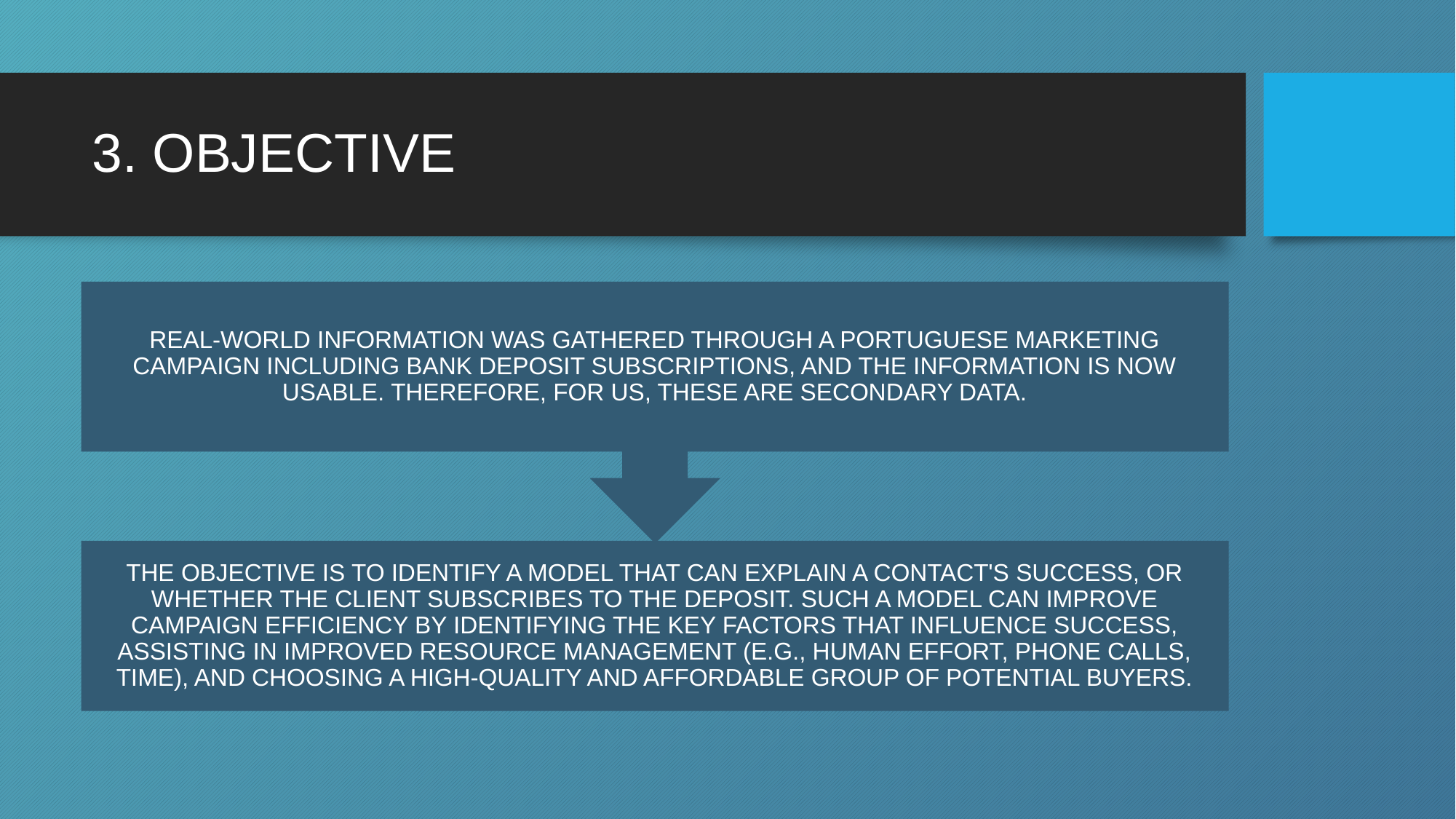

# 3. OBJECTIVE
THE OBJECTIVE IS TO IDENTIFY A MODEL THAT CAN EXPLAIN A CONTACT'S SUCCESS, OR WHETHER THE CLIENT SUBSCRIBES TO THE DEPOSIT. SUCH A MODEL CAN IMPROVE CAMPAIGN EFFICIENCY BY IDENTIFYING THE KEY FACTORS THAT INFLUENCE SUCCESS, ASSISTING IN IMPROVED RESOURCE MANAGEMENT (E.G., HUMAN EFFORT, PHONE CALLS, TIME), AND CHOOSING A HIGH-QUALITY AND AFFORDABLE GROUP OF POTENTIAL BUYERS.
REAL-WORLD INFORMATION WAS GATHERED THROUGH A PORTUGUESE MARKETING CAMPAIGN INCLUDING BANK DEPOSIT SUBSCRIPTIONS, AND THE INFORMATION IS NOW USABLE. THEREFORE, FOR US, THESE ARE SECONDARY DATA.